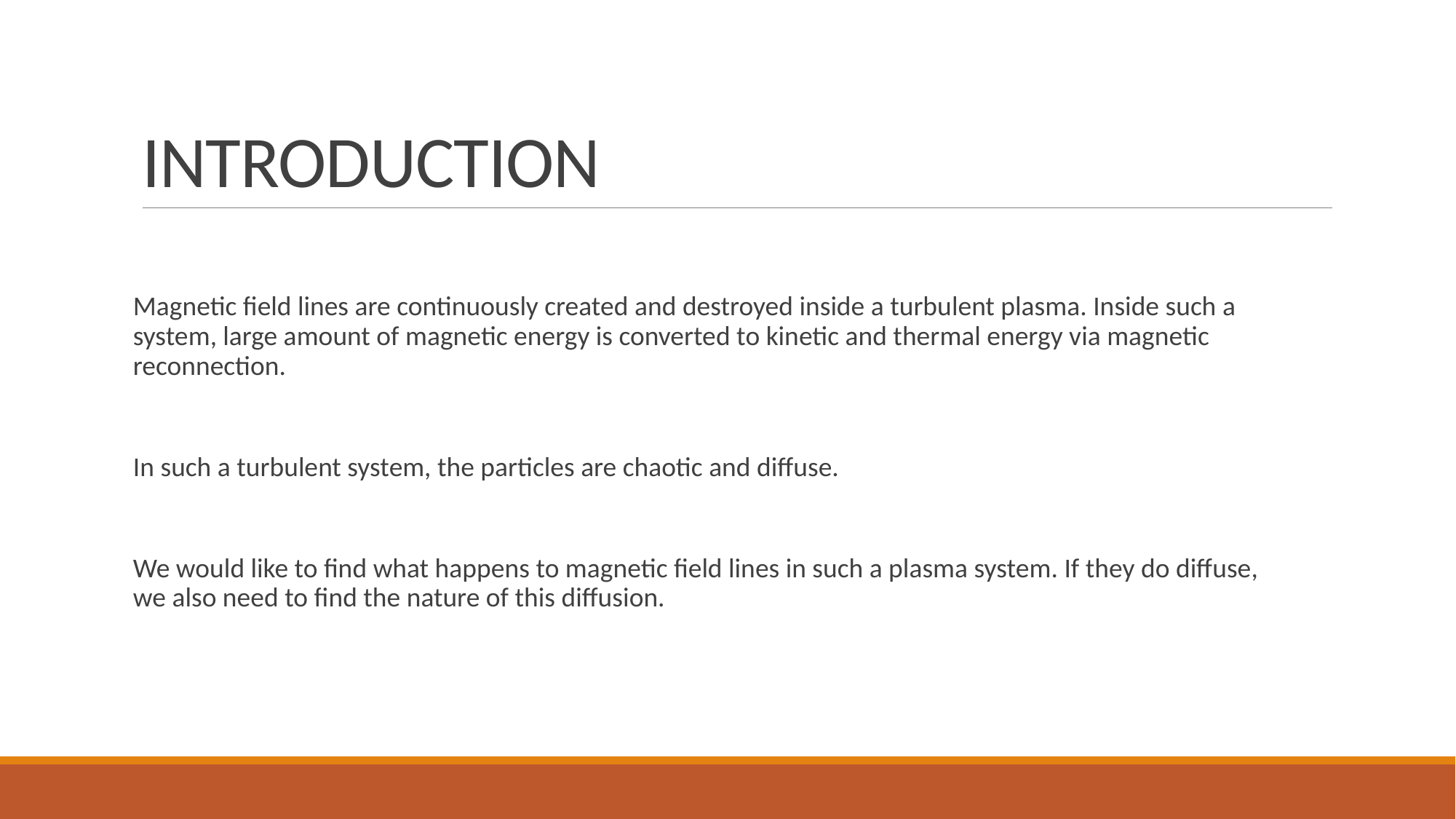

# INTRODUCTION
Magnetic field lines are continuously created and destroyed inside a turbulent plasma. Inside such a system, large amount of magnetic energy is converted to kinetic and thermal energy via magnetic reconnection.

In such a turbulent system, the particles are chaotic and diffuse.

We would like to find what happens to magnetic field lines in such a plasma system. If they do diffuse, we also need to find the nature of this diffusion.